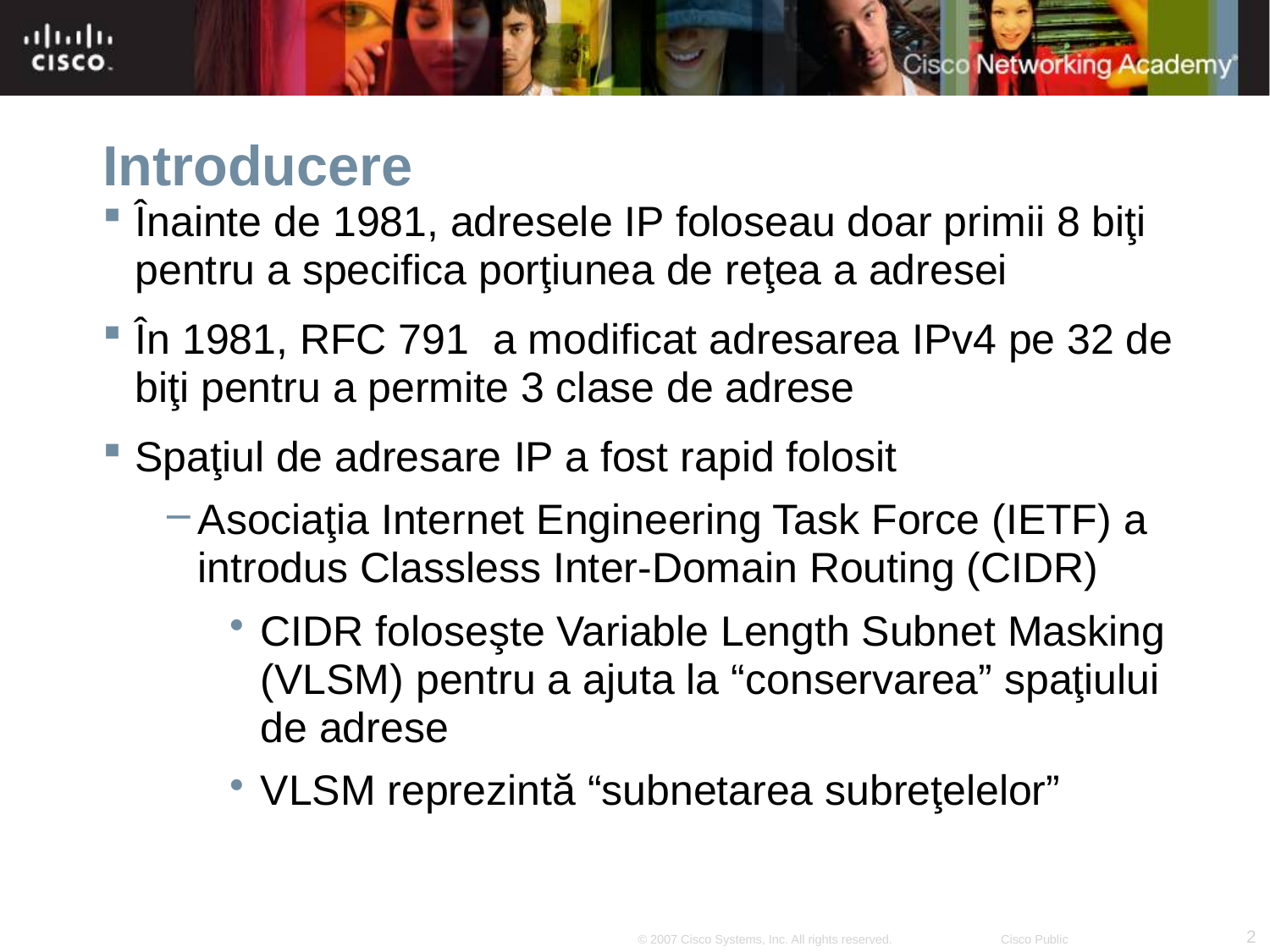

# Introducere
Înainte de 1981, adresele IP foloseau doar primii 8 biţi pentru a specifica porţiunea de reţea a adresei
În 1981, RFC 791  a modificat adresarea IPv4 pe 32 de biţi pentru a permite 3 clase de adrese
Spaţiul de adresare IP a fost rapid folosit
Asociaţia Internet Engineering Task Force (IETF) a introdus Classless Inter-Domain Routing (CIDR)
CIDR foloseşte Variable Length Subnet Masking (VLSM) pentru a ajuta la “conservarea” spaţiului de adrese
VLSM reprezintă “subnetarea subreţelelor”